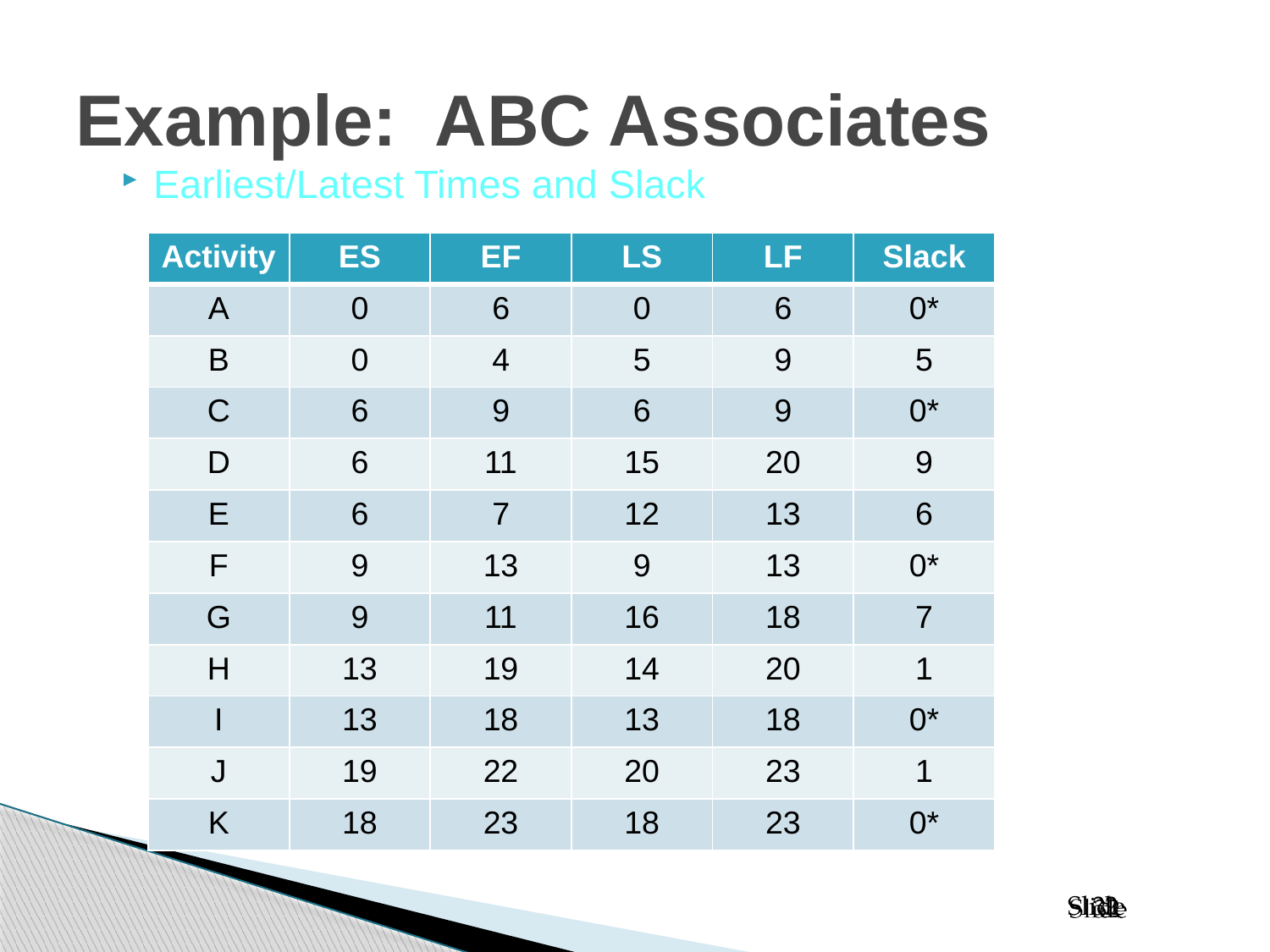

# Example:  ABC Associates
Earliest/Latest Times and Slack
| Activity | ES | EF | LS | LF | Slack |
| --- | --- | --- | --- | --- | --- |
| A | 0 | 6 | 0 | 6 | 0\* |
| B | 0 | 4 | 5 | 9 | 5 |
| C | 6 | 9 | 6 | 9 | 0\* |
| D | 6 | 11 | 15 | 20 | 9 |
| E | 6 | 7 | 12 | 13 | 6 |
| F | 9 | 13 | 9 | 13 | 0\* |
| G | 9 | 11 | 16 | 18 | 7 |
| H | 13 | 19 | 14 | 20 | 1 |
| I | 13 | 18 | 13 | 18 | 0\* |
| J | 19 | 22 | 20 | 23 | 1 |
| K | 18 | 23 | 18 | 23 | 0\* |